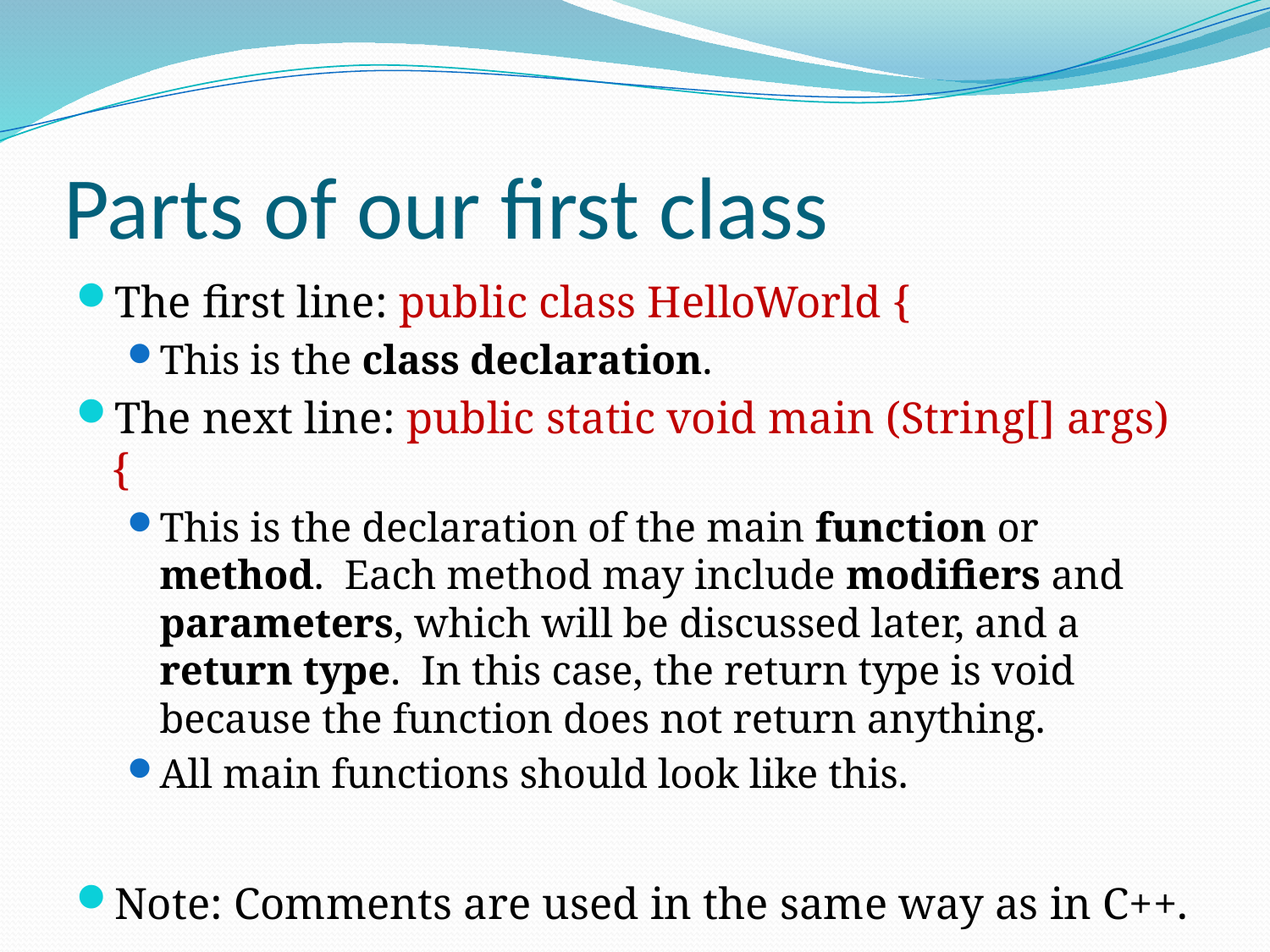

# Parts of our first class
The first line: public class HelloWorld {
This is the class declaration.
The next line: public static void main (String[] args) {
This is the declaration of the main function or method.  Each method may include modifiers and parameters, which will be discussed later, and a return type.  In this case, the return type is void because the function does not return anything.
All main functions should look like this.

Note: Comments are used in the same way as in C++.